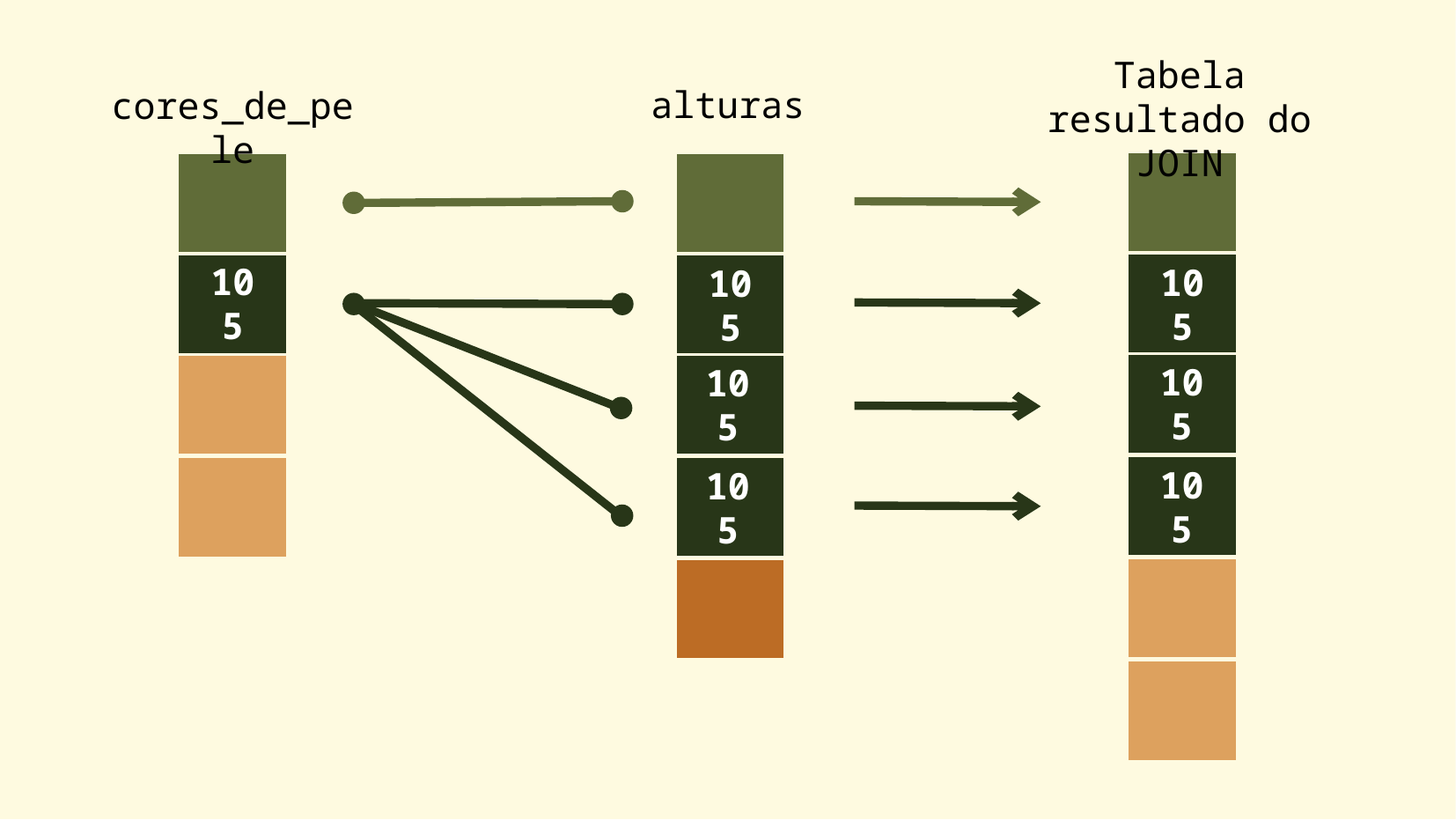

Tabela resultado do JOIN
alturas
cores_de_pele

105
105
105

105
105

105
105